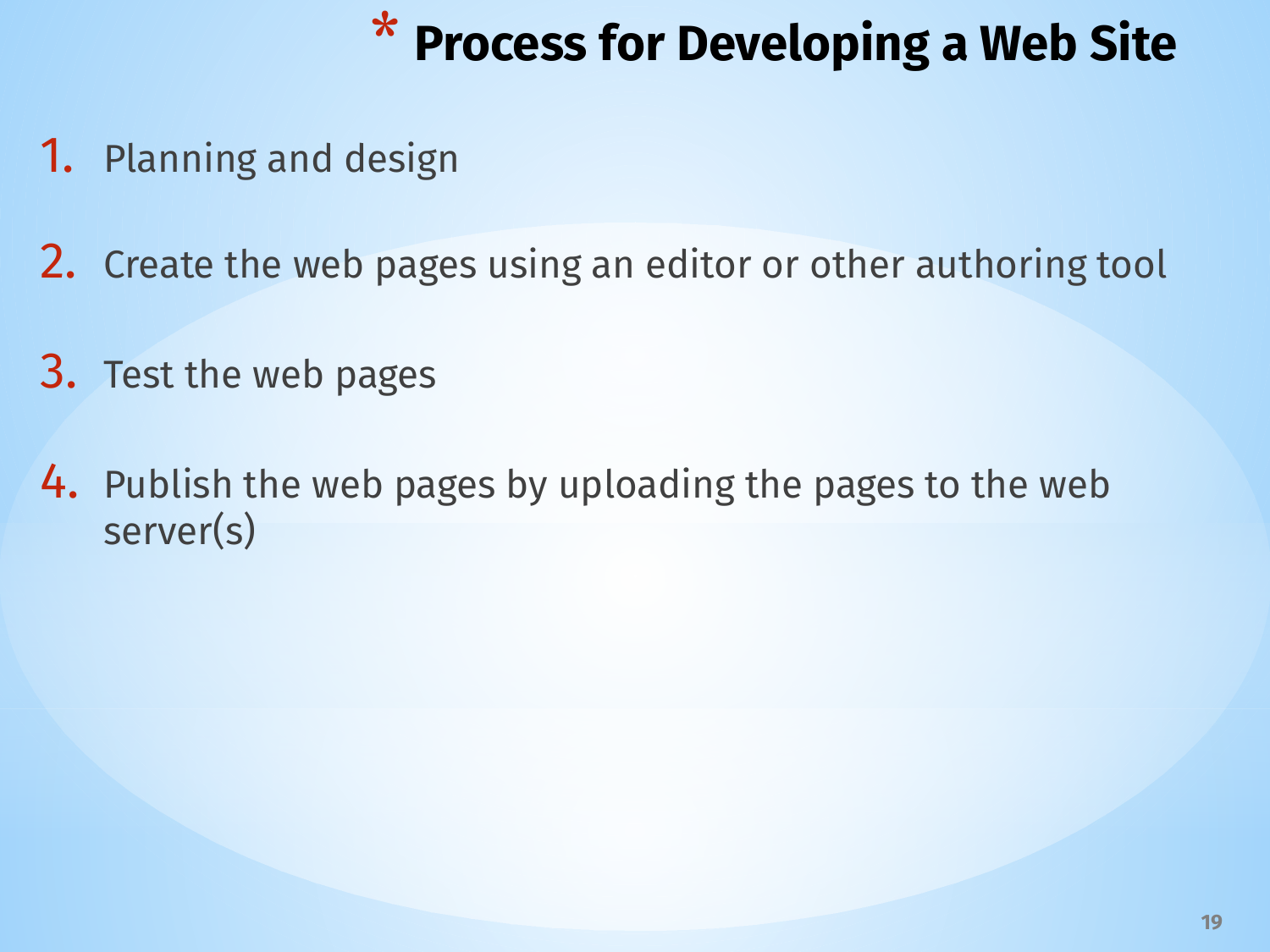

# Process for Developing a Web Site
Planning and design

Create the web pages using an editor or other authoring tool

Test the web pages

Publish the web pages by uploading the pages to the web server(s)

19